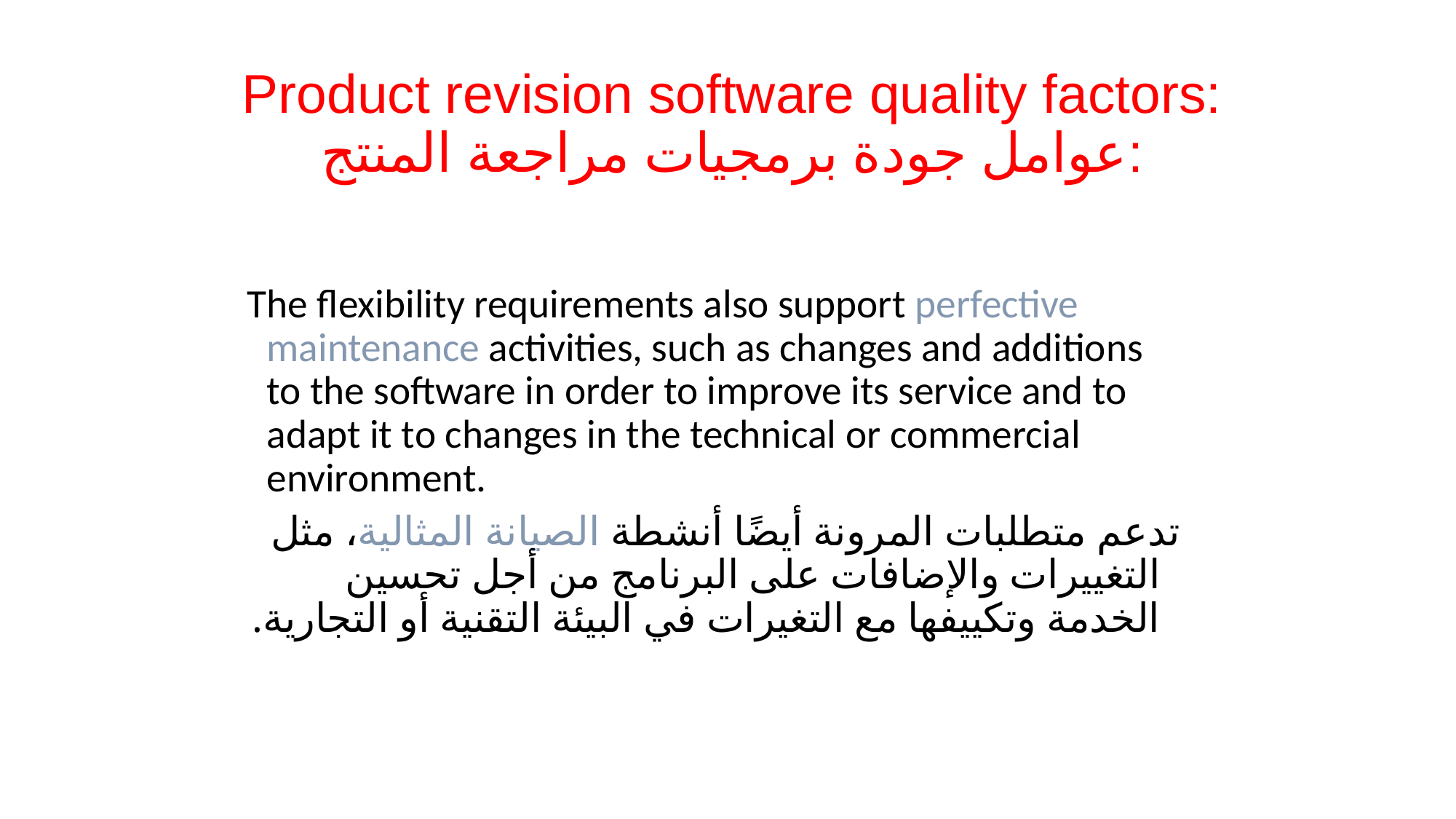

# Product revision software quality factors: عوامل جودة برمجيات مراجعة المنتج:

The flexibility requirements also support perfective maintenance activities, such as changes and additions to the software in order to improve its service and to adapt it to changes in the technical or commercial environment.
تدعم متطلبات المرونة أيضًا أنشطة الصيانة المثالية، مثل التغييرات والإضافات على البرنامج من أجل تحسين الخدمة وتكييفها مع التغيرات في البيئة التقنية أو التجارية.